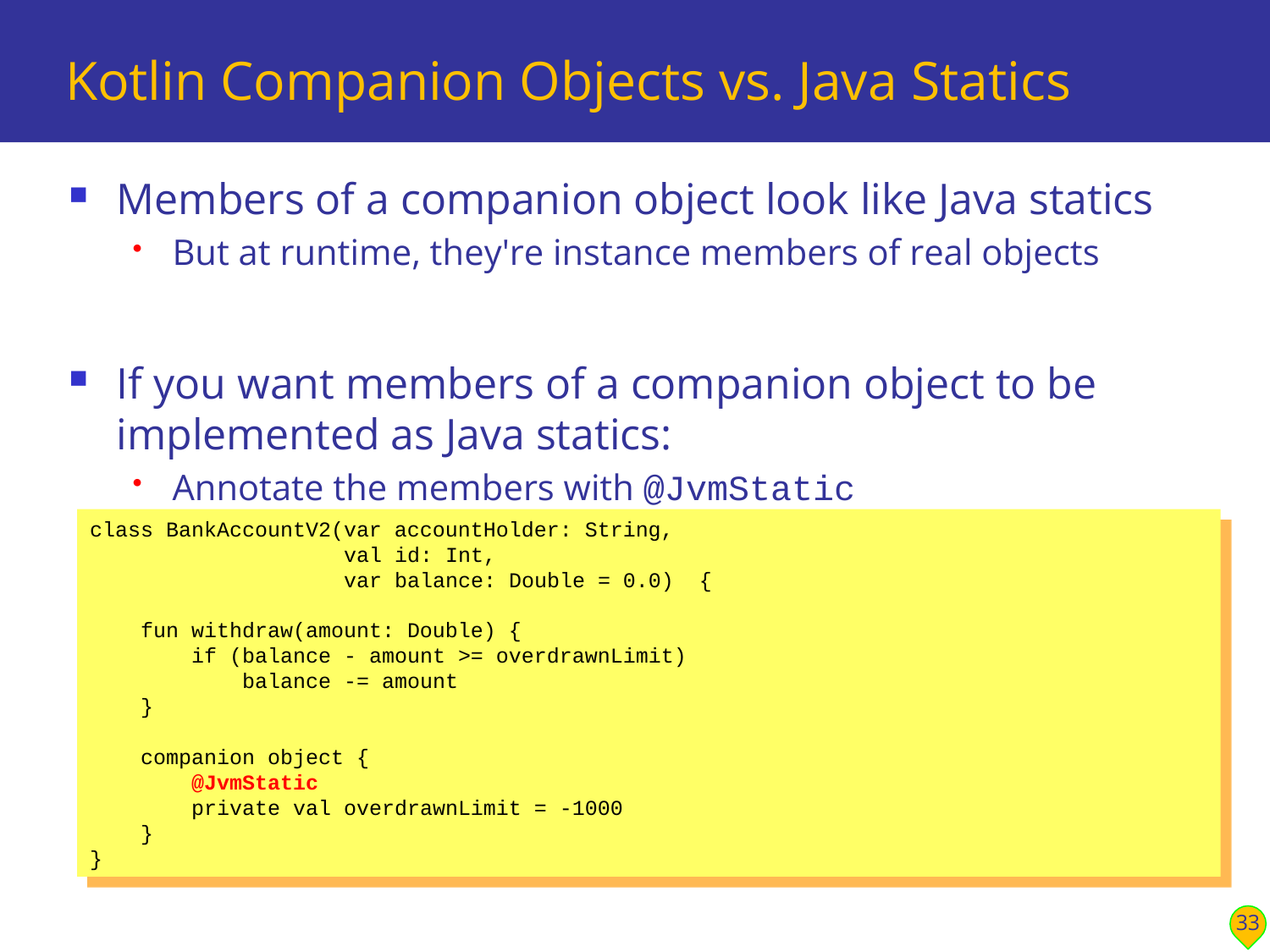

# Kotlin Companion Objects vs. Java Statics
Members of a companion object look like Java statics
But at runtime, they're instance members of real objects

If you want members of a companion object to be implemented as Java statics:
Annotate the members with @JvmStatic
class BankAccountV2(var accountHolder: String,
                    val id: Int,
                    var balance: Double = 0.0)  {

    fun withdraw(amount: Double) {
        if (balance - amount >= overdrawnLimit)
            balance -= amount
    }

    companion object {
        @JvmStatic
        private val overdrawnLimit = -1000
    }
}
33